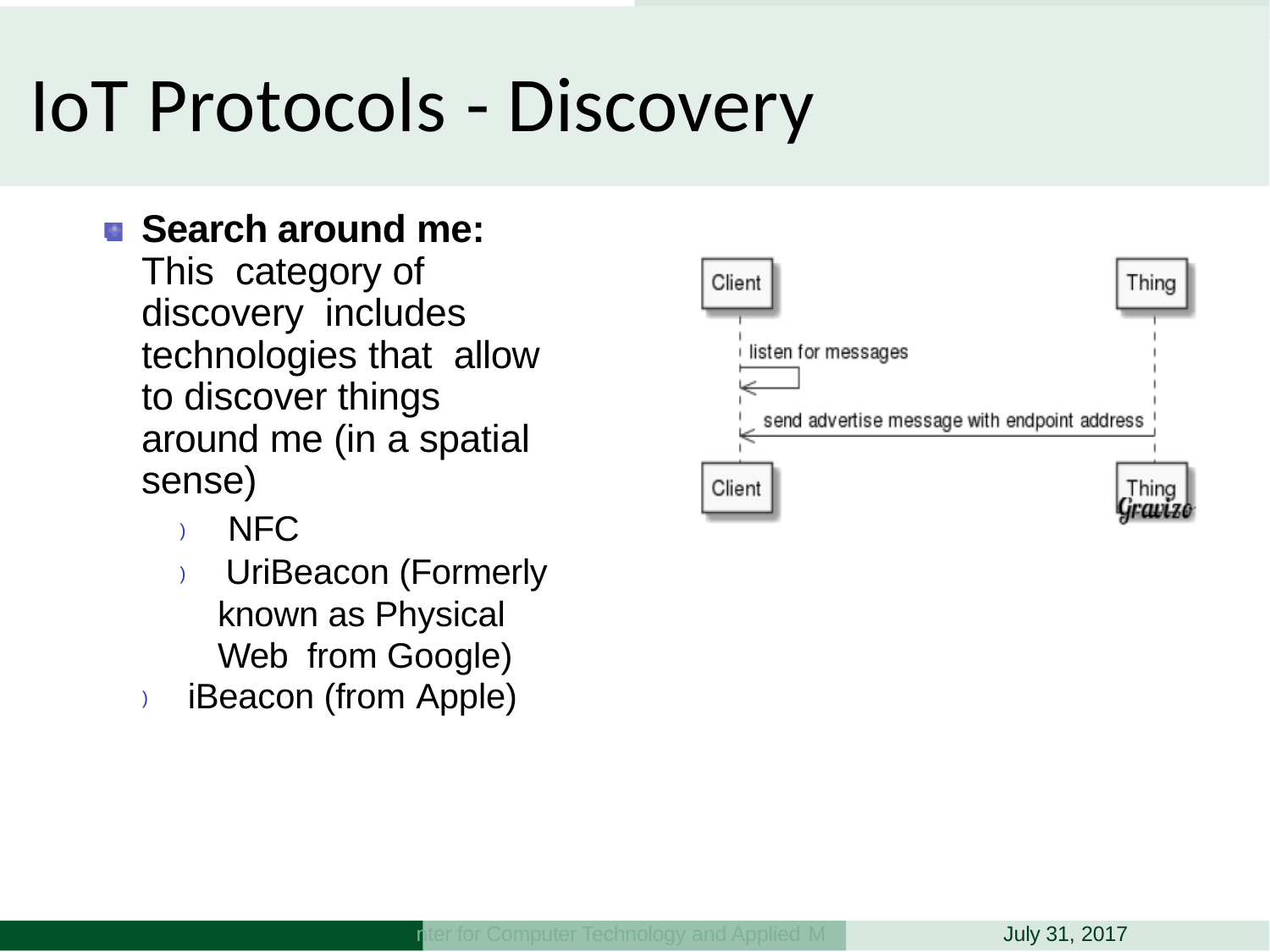

IoT Protocols
# IoT Protocols - Discovery
Search around me: This  category of discovery  includes technologies that  allow to discover things  around me (in a spatial  sense)
) NFC
) UriBeacon (Formerly  known as Physical Web  from Google)
) iBeacon (from Apple)

July 31, 2017
nter for Computer Technology and Applied M